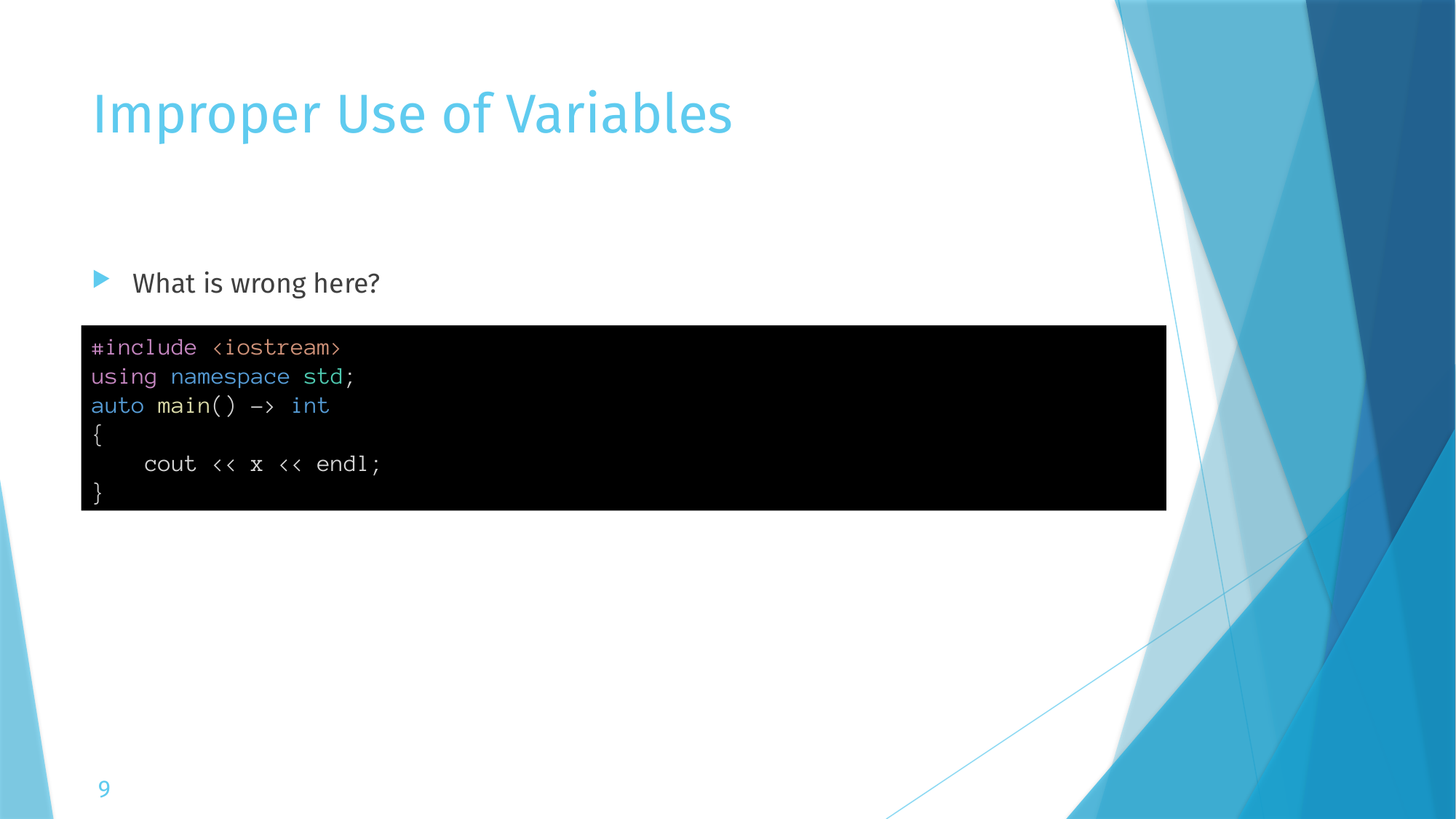

# Improper Use of Variables
What is wrong here?
#include <iostream>
using namespace std;
auto main() -> int
{
    cout << x << endl;
}
9